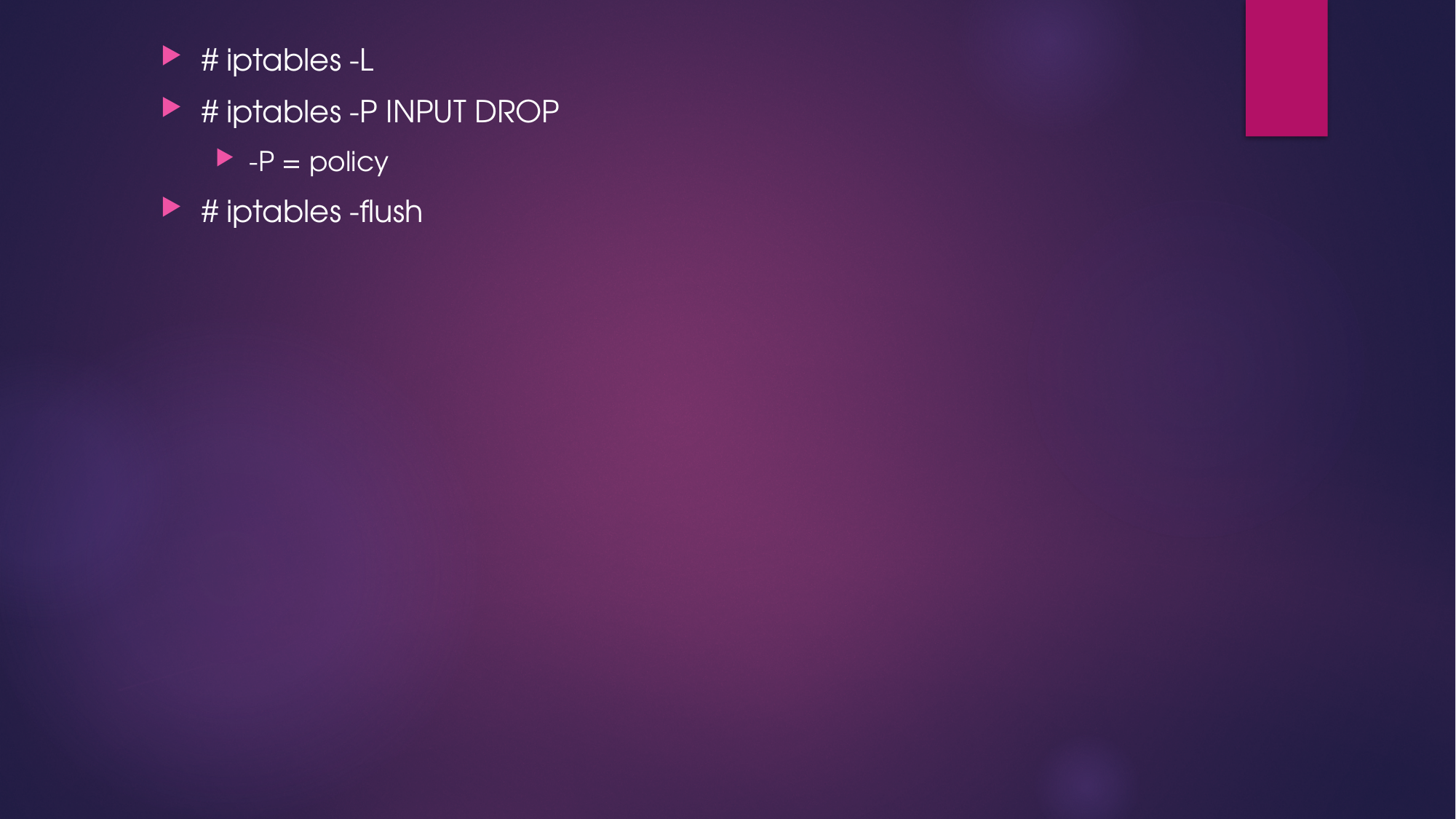

# iptables -L
# iptables -P INPUT DROP
-P = policy
# iptables -flush